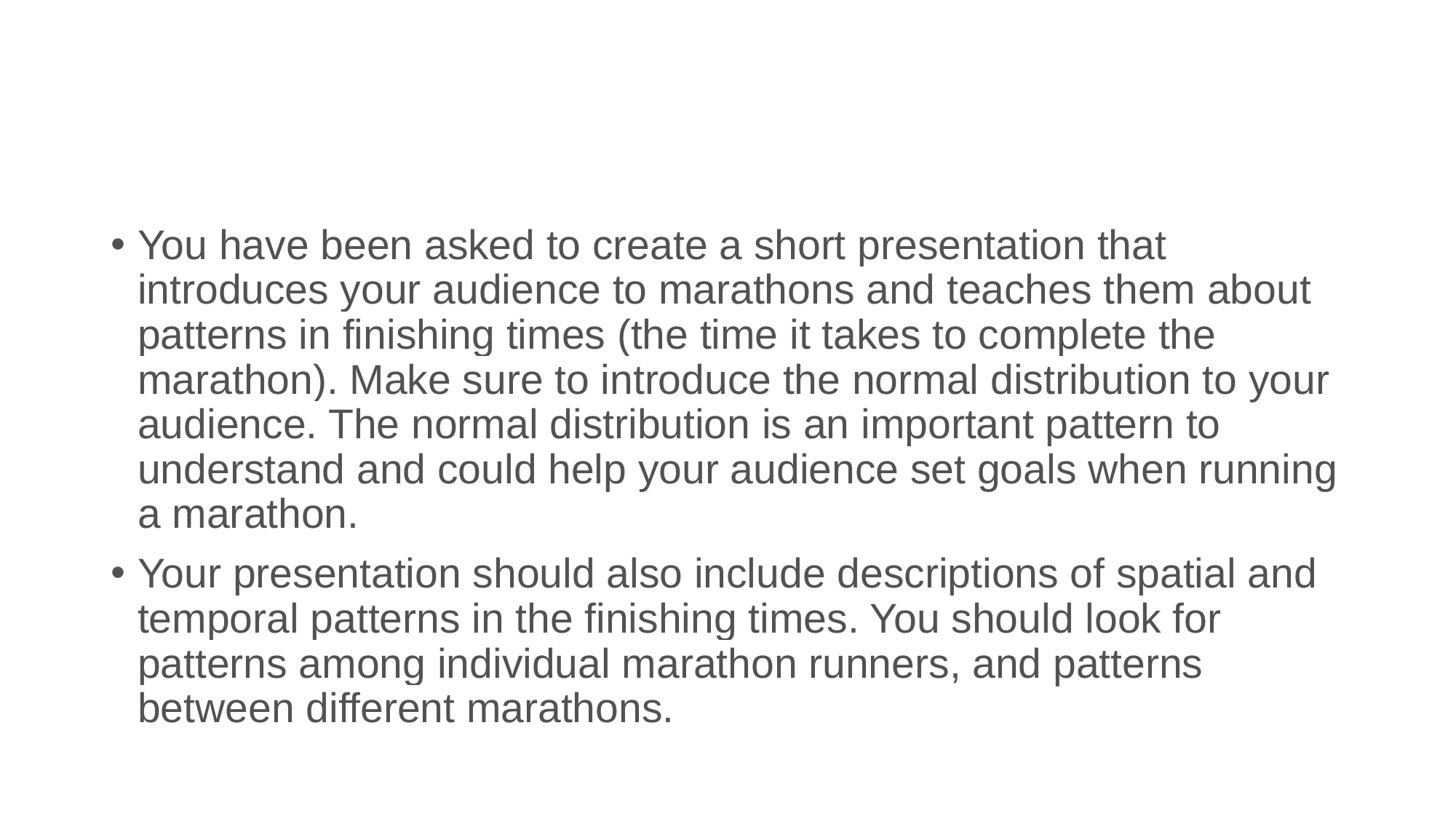

#
You have been asked to create a short presentation that introduces your audience to marathons and teaches them about patterns in finishing times (the time it takes to complete the marathon). Make sure to introduce the normal distribution to your audience. The normal distribution is an important pattern to understand and could help your audience set goals when running a marathon.
Your presentation should also include descriptions of spatial and temporal patterns in the finishing times. You should look for patterns among individual marathon runners, and patterns between different marathons.